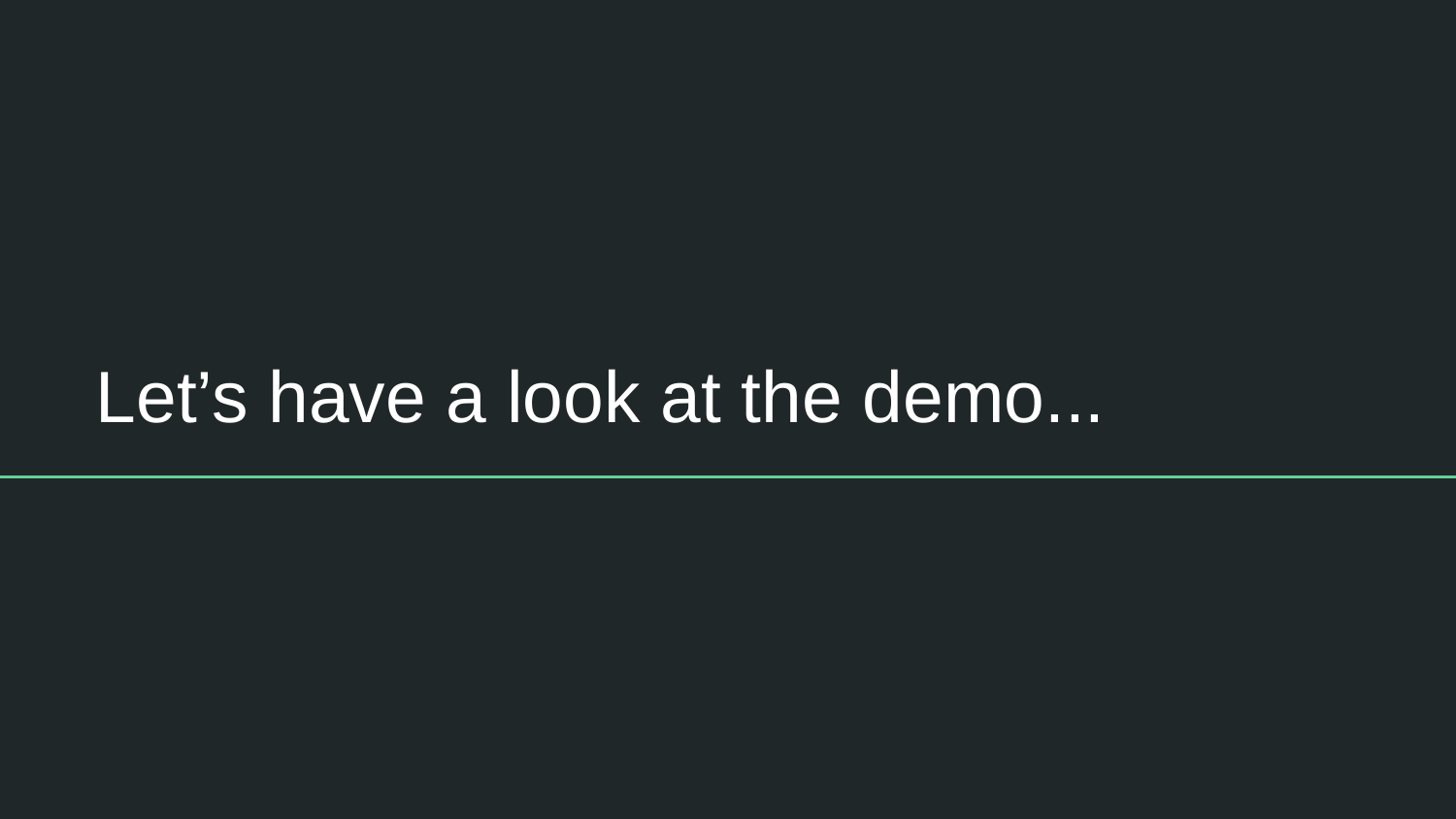

# Let’s have a look at the demo...